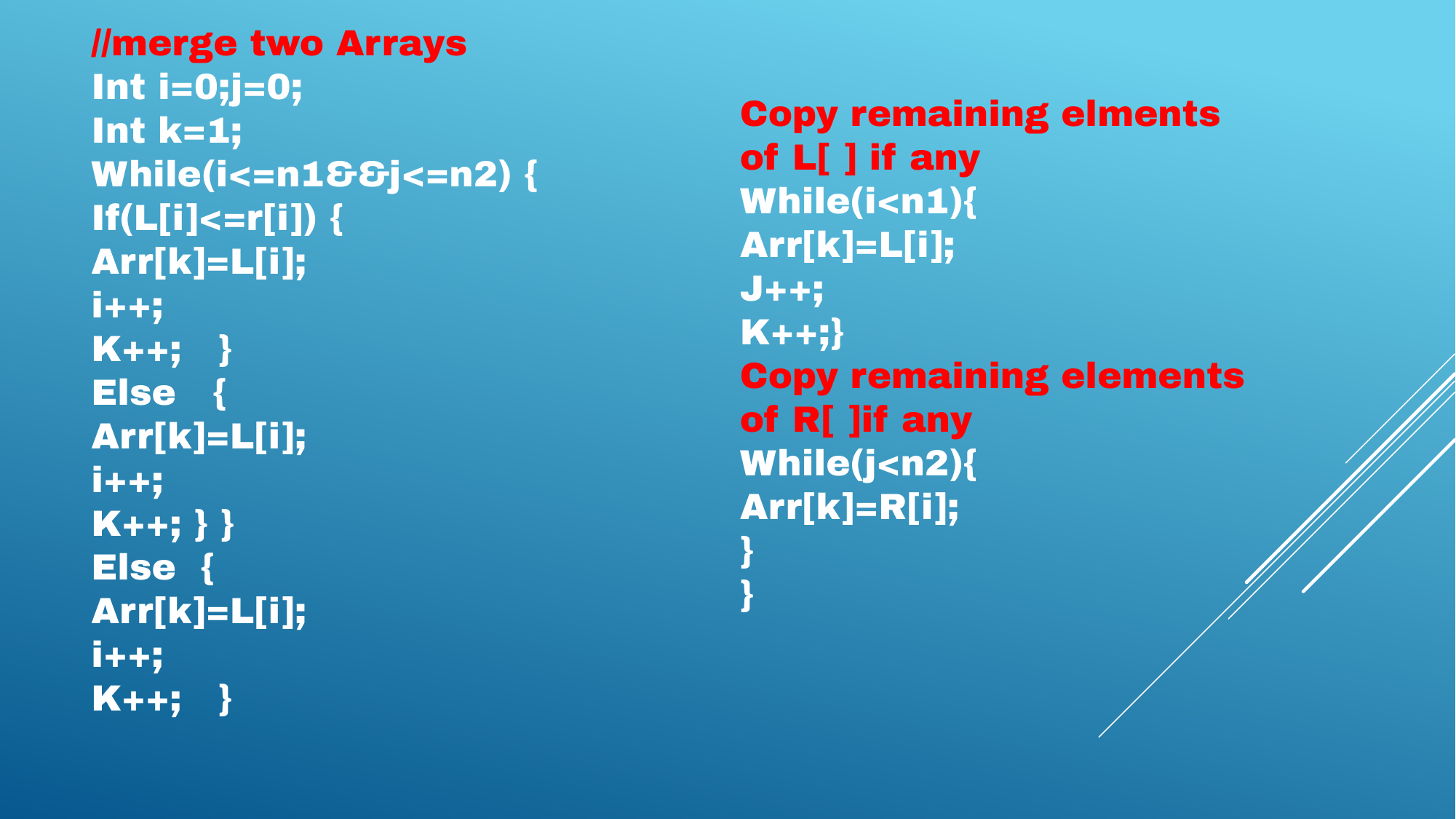

//merge two Arrays
Int i=0;j=0;
Int k=1;
While(i<=n1&&j<=n2) {
If(L[i]<=r[i]) {
Arr[k]=L[i];
i++;
K++;   }
Else   {
Arr[k]=L[i];
i++;
K++; } }
Else  {
Arr[k]=L[i];
i++;
K++;   }

Copy remaining elments
of L[ ] if any
While(i<n1){
Arr[k]=L[i];
J++;
K++;}
Copy remaining elements
of R[ ]if any
While(j<n2){
Arr[k]=R[i];
}
}